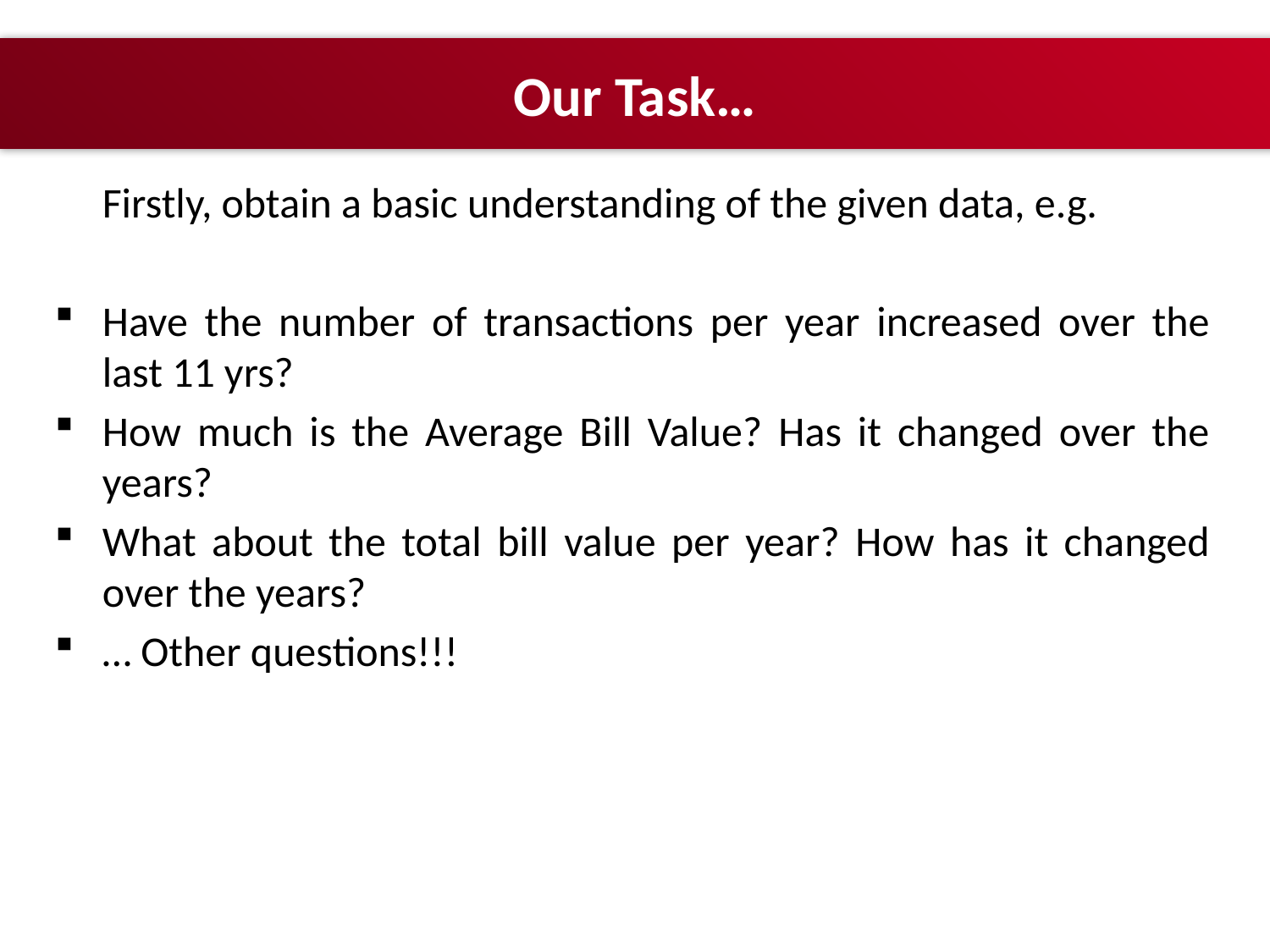

# Our Task…
	Firstly, obtain a basic understanding of the given data, e.g.

Have the number of transactions per year increased over the last 11 yrs?
How much is the Average Bill Value? Has it changed over the years?
What about the total bill value per year? How has it changed over the years?
… Other questions!!!